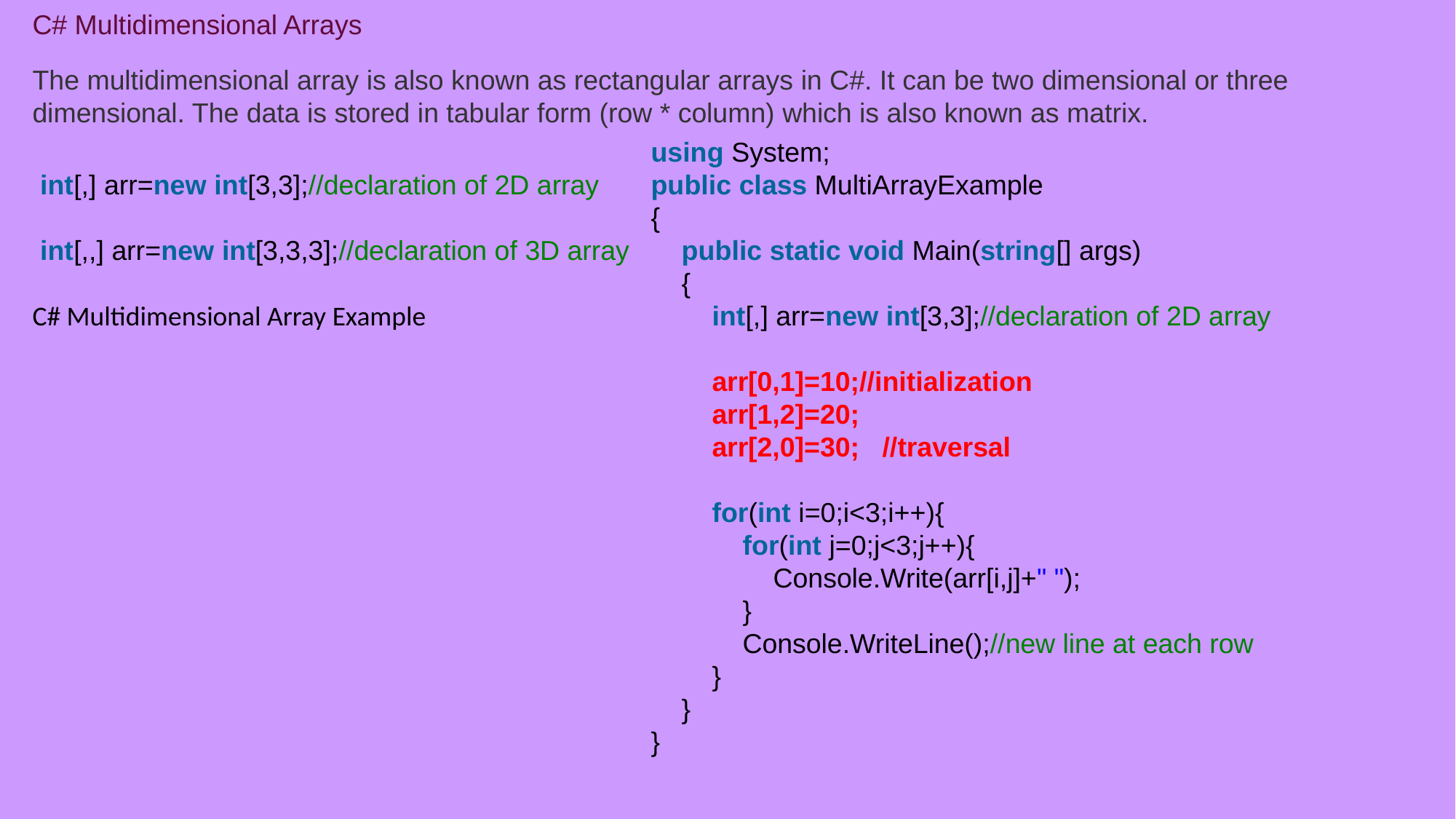

C# Multidimensional Arrays

The multidimensional array is also known as rectangular arrays in C#. It can be two dimensional or three dimensional. The data is stored in tabular form (row * column) which is also known as matrix.

 int[,] arr=new int[3,3];//declaration of 2D array

 int[,,] arr=new int[3,3,3];//declaration of 3D array

C# Multidimensional Array Example

using System;
public class MultiArrayExample
{
    public static void Main(string[] args)
    {
        int[,] arr=new int[3,3];//declaration of 2D array

        arr[0,1]=10;//initialization
        arr[1,2]=20;
        arr[2,0]=30;   //traversal

        for(int i=0;i<3;i++){
            for(int j=0;j<3;j++){
                Console.Write(arr[i,j]+" ");
            }
            Console.WriteLine();//new line at each row
        }
    }
}